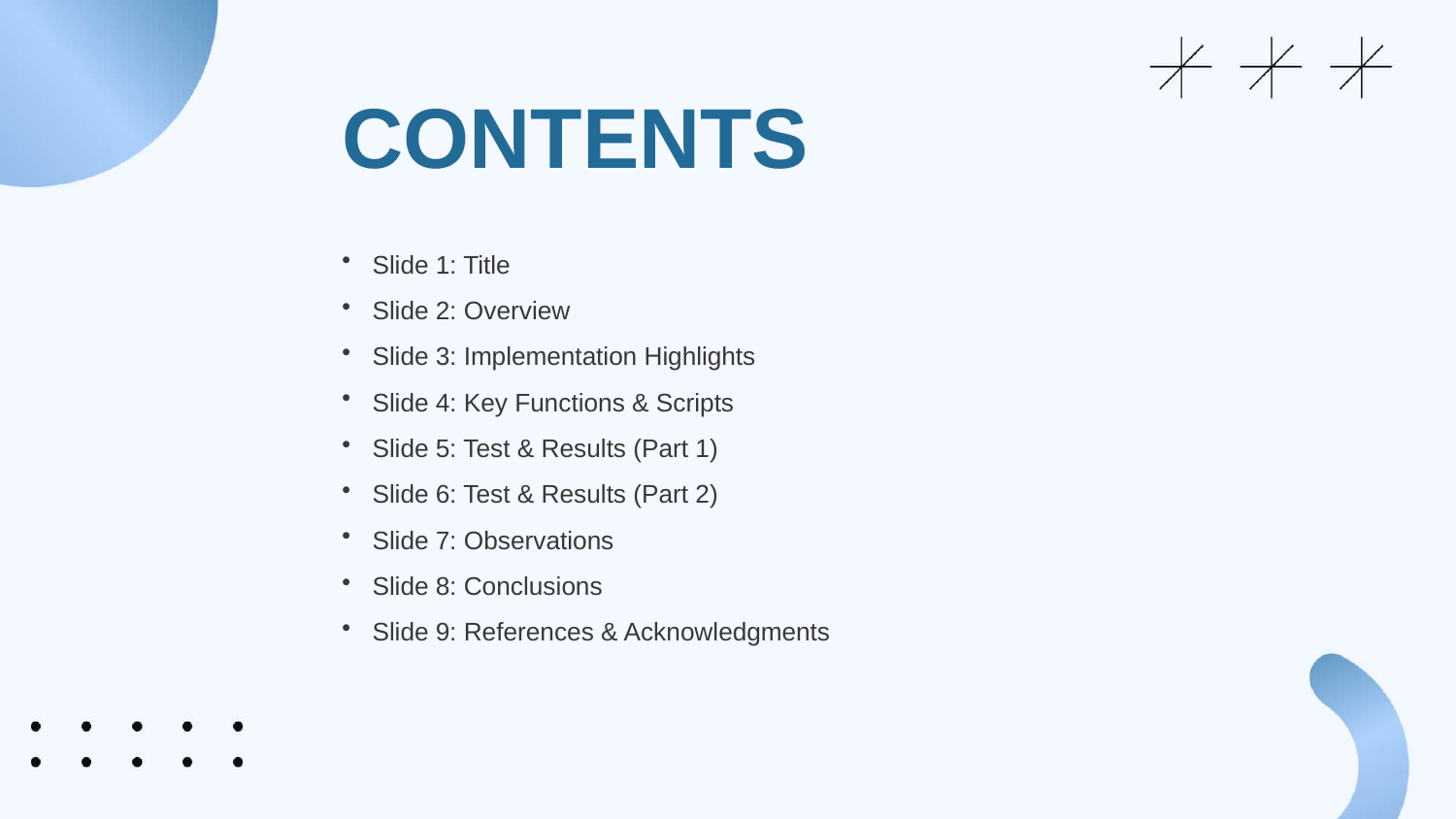

CONTENTS
Slide 1: Title
Slide 2: Overview
Slide 3: Implementation Highlights
Slide 4: Key Functions & Scripts
Slide 5: Test & Results (Part 1)
Slide 6: Test & Results (Part 2)
Slide 7: Observations
Slide 8: Conclusions
Slide 9: References & Acknowledgments